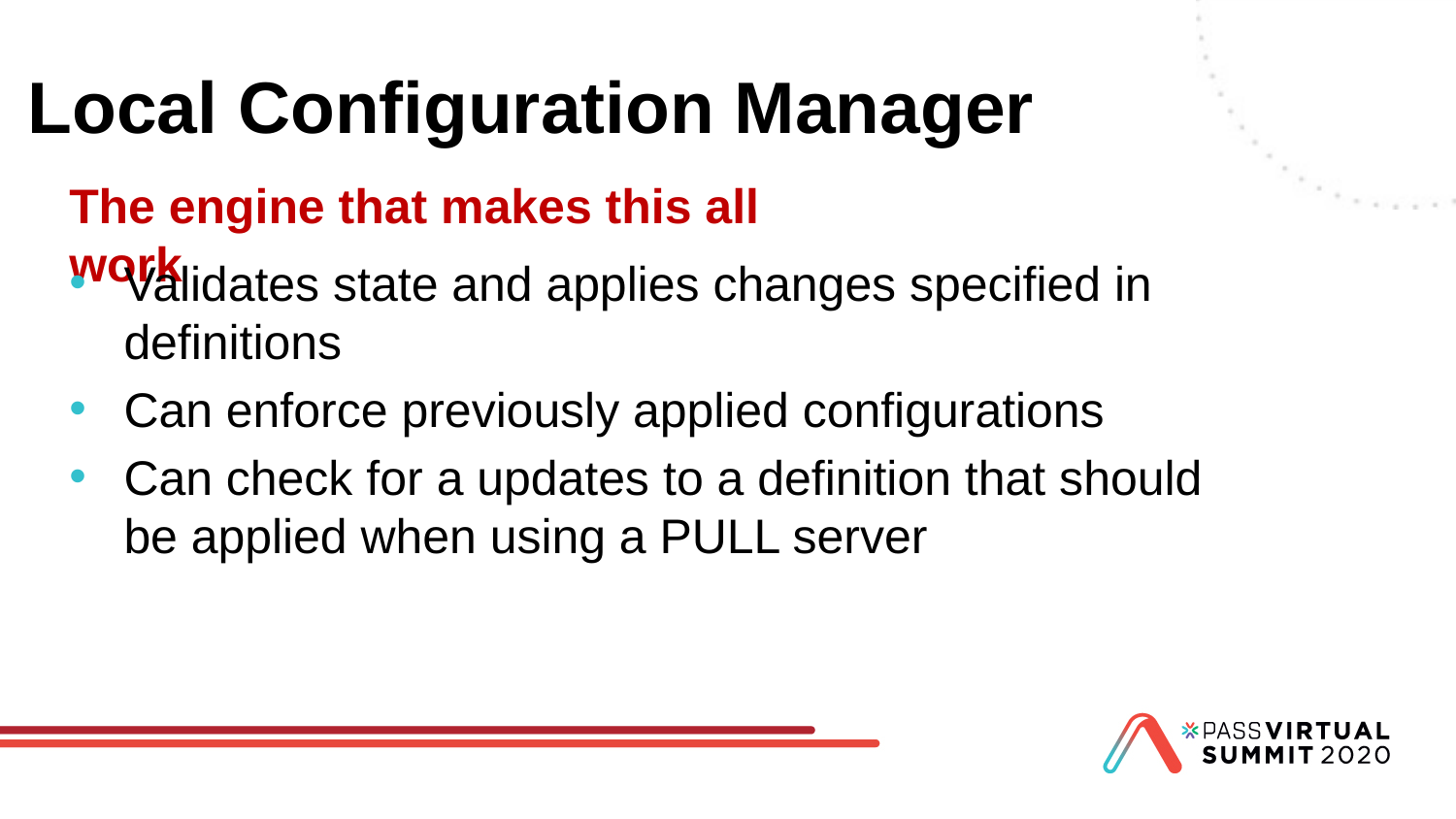

# Local Configuration Manager
The engine that makes this all work
Validates state and applies changes specified in definitions
Can enforce previously applied configurations
Can check for a updates to a definition that should be applied when using a PULL server